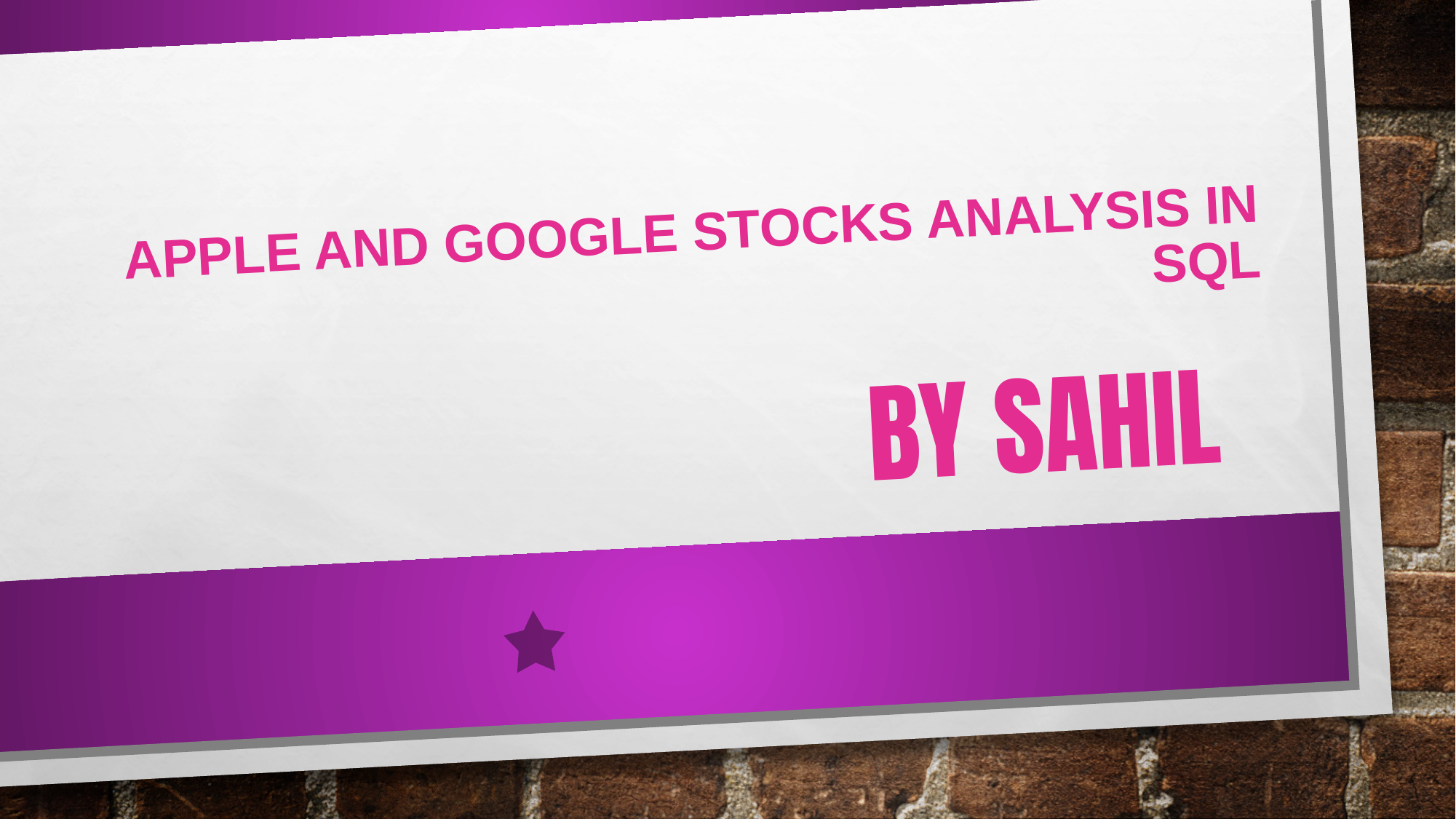

# Apple and Google Stocks Analysis in SQL
By sahil